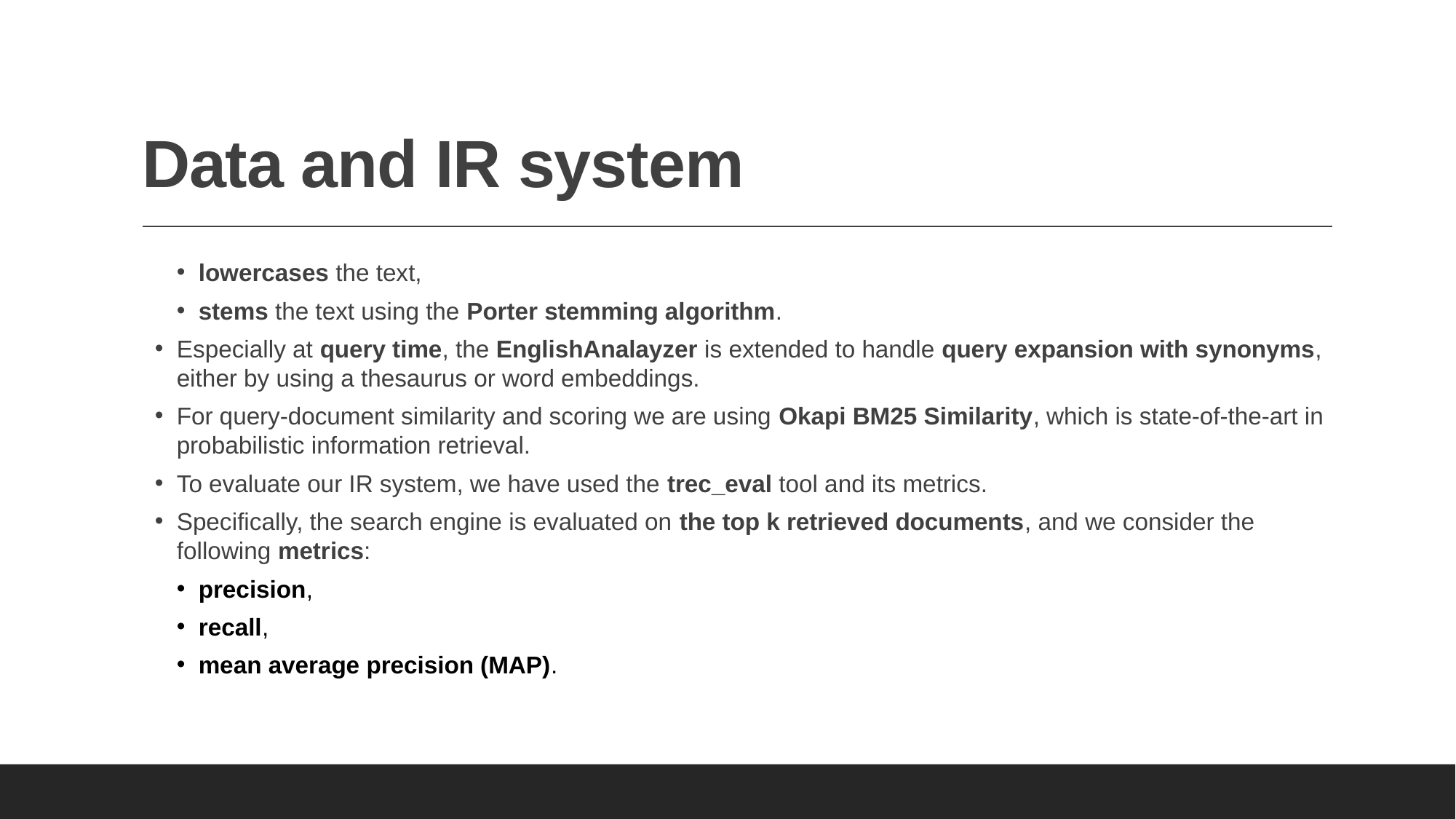

# Data and IR system
lowercases the text,
stems the text using the Porter stemming algorithm.
Especially at query time, the EnglishAnalayzer is extended to handle query expansion with synonyms, either by using a thesaurus or word embeddings.
For query-document similarity and scoring we are using Okapi BM25 Similarity, which is state-of-the-art in probabilistic information retrieval.
To evaluate our IR system, we have used the trec_eval tool and its metrics.
Specifically, the search engine is evaluated on the top k retrieved documents, and we consider the following metrics:
precision,
recall,
mean average precision (MAP).

Lampros Lountzis
8